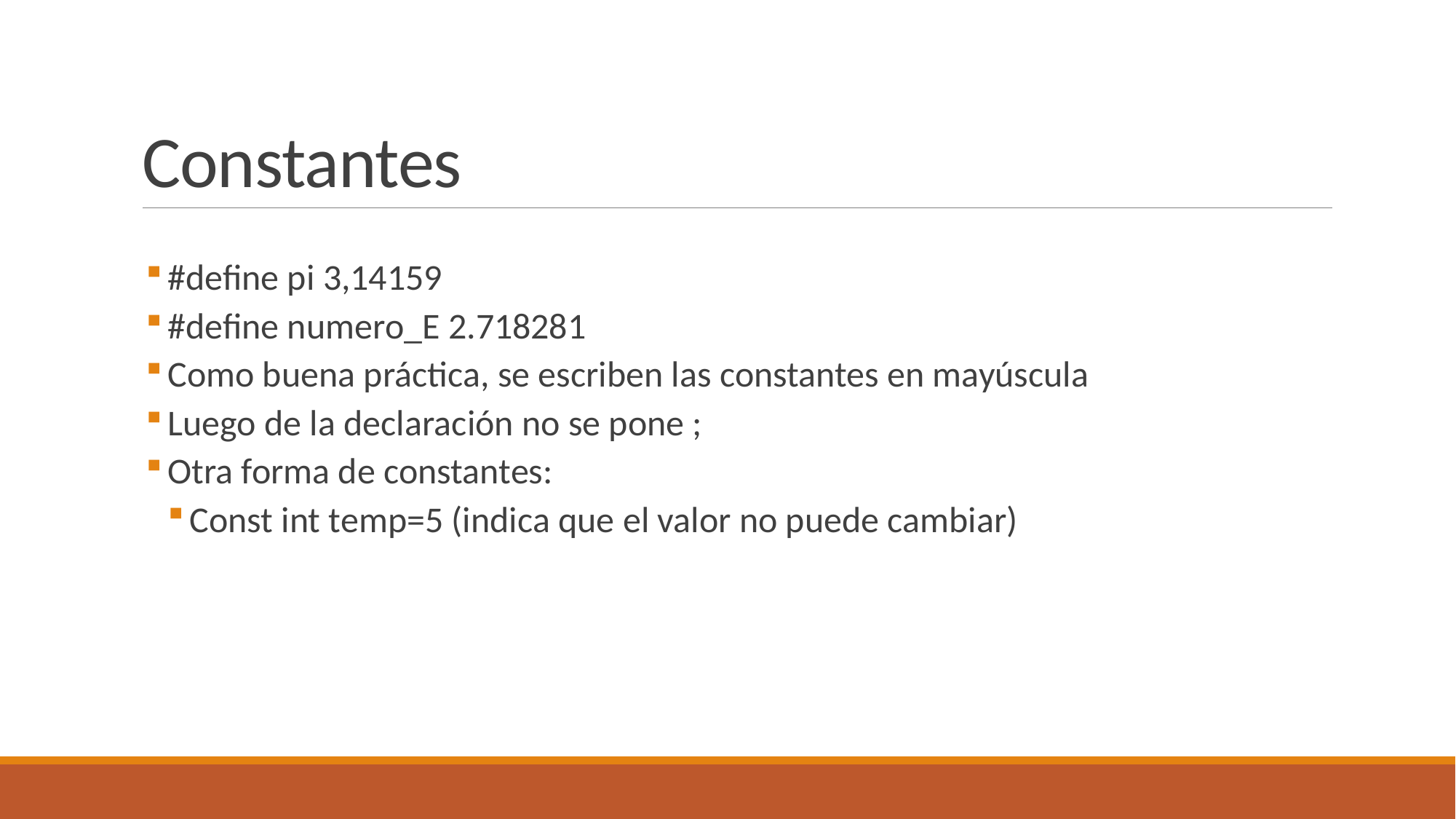

# Constantes

#define pi 3,14159
#define numero_E 2.718281
Como buena práctica, se escriben las constantes en mayúscula
Luego de la declaración no se pone ;
Otra forma de constantes:
Const int temp=5 (indica que el valor no puede cambiar)